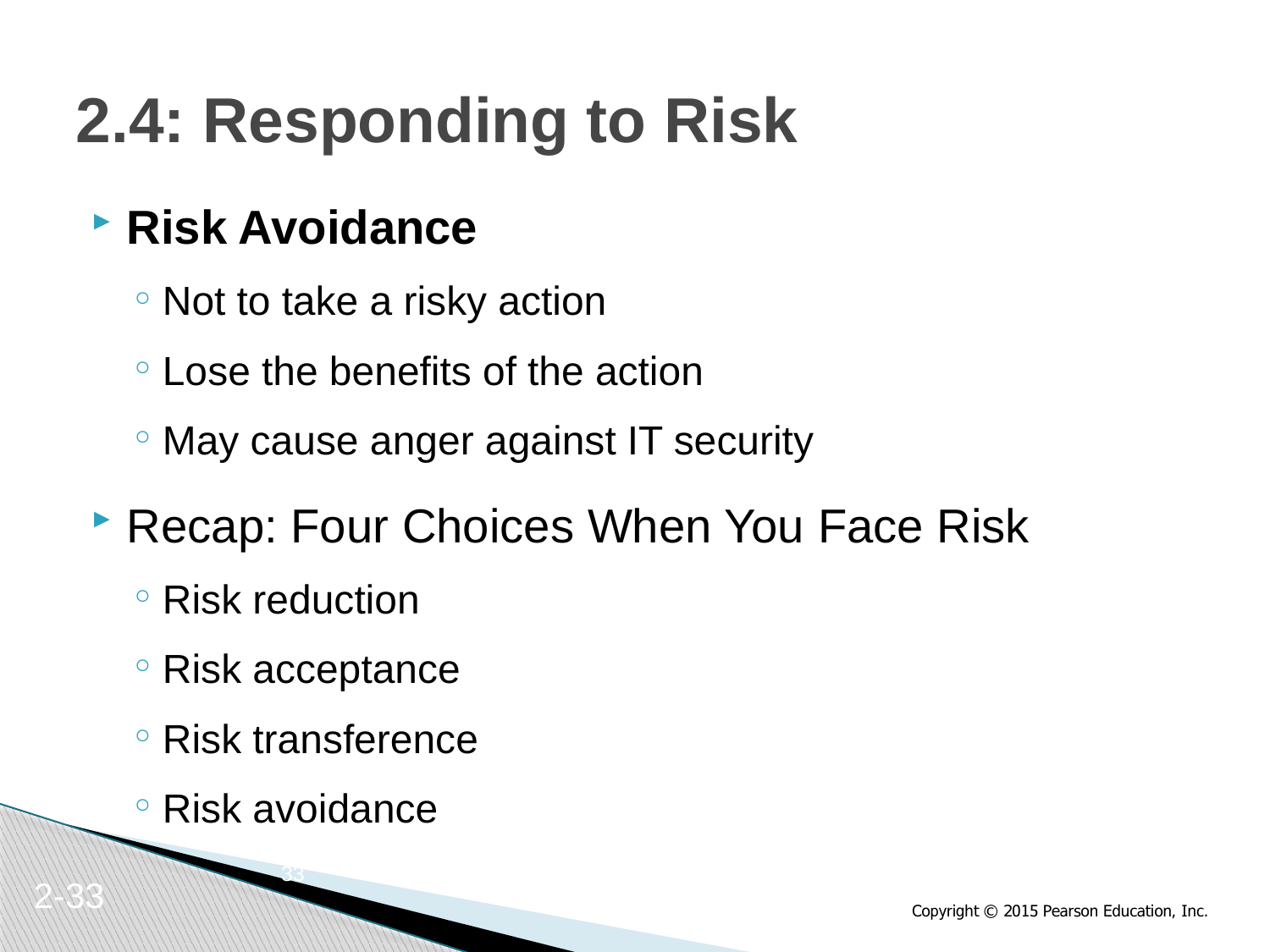

# 2.4: Responding to Risk
Risk Avoidance
Not to take a risky action
Lose the benefits of the action
May cause anger against IT security
Recap: Four Choices When You Face Risk
Risk reduction
Risk acceptance
Risk transference
Risk avoidance

33